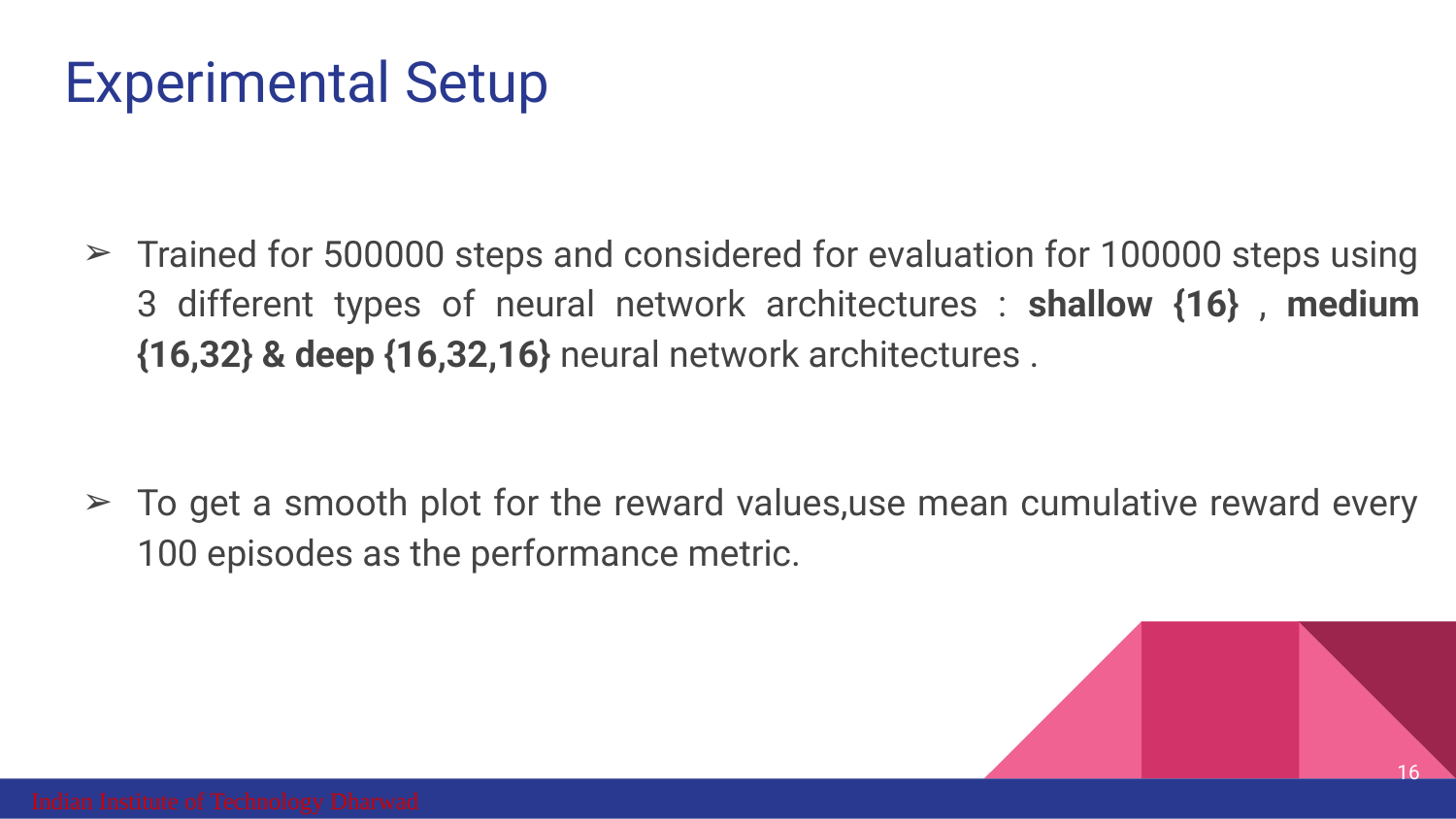

# Experimental Setup

Trained for 500000 steps and considered for evaluation for 100000 steps using 3 different types of neural network architectures : shallow {16} , medium {16,32} & deep {16,32,16} neural network architectures .

To get a smooth plot for the reward values,use mean cumulative reward every 100 episodes as the performance metric.
16